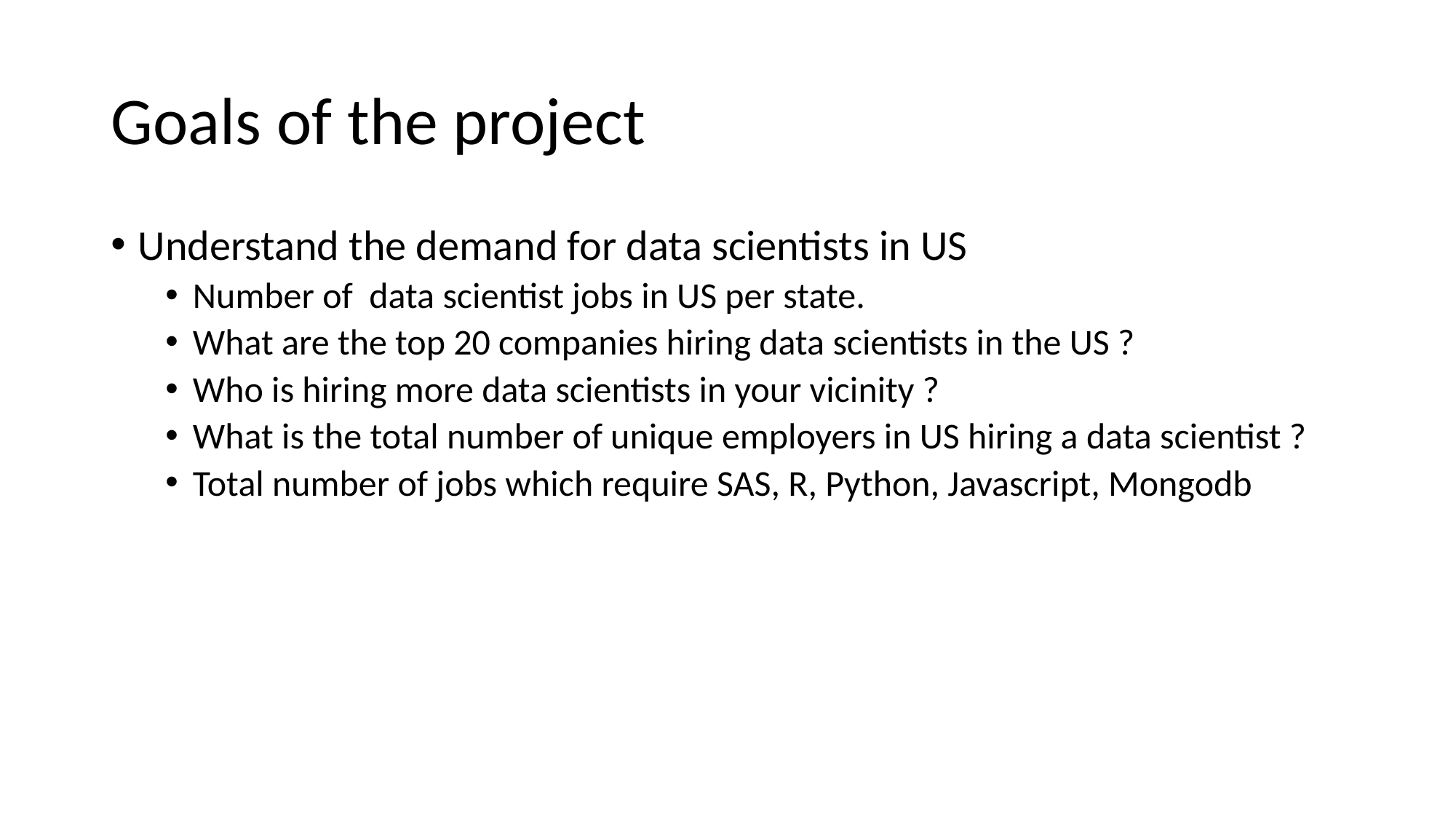

# Goals of the project
Understand the demand for data scientists in US
Number of  data scientist jobs in US per state.
What are the top 20 companies hiring data scientists in the US ?
Who is hiring more data scientists in your vicinity ?
What is the total number of unique employers in US hiring a data scientist ?
Total number of jobs which require SAS, R, Python, Javascript, Mongodb